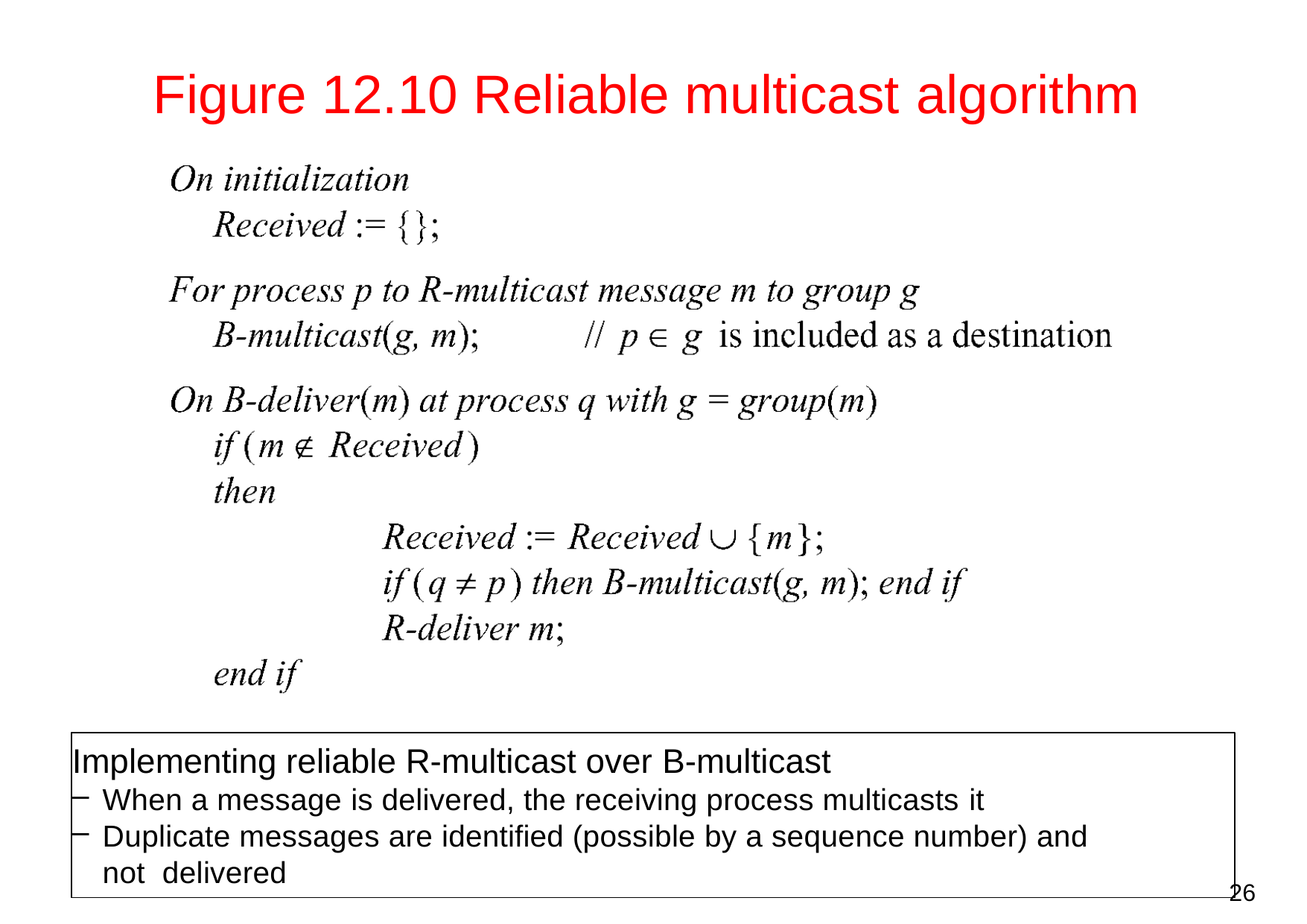

# Figure 12.10 Reliable multicast algorithm

Implementing reliable R-multicast over B-multicast
When a message is delivered, the receiving process multicasts it
Duplicate messages are identified (possible by a sequence number) and not  delivered
26